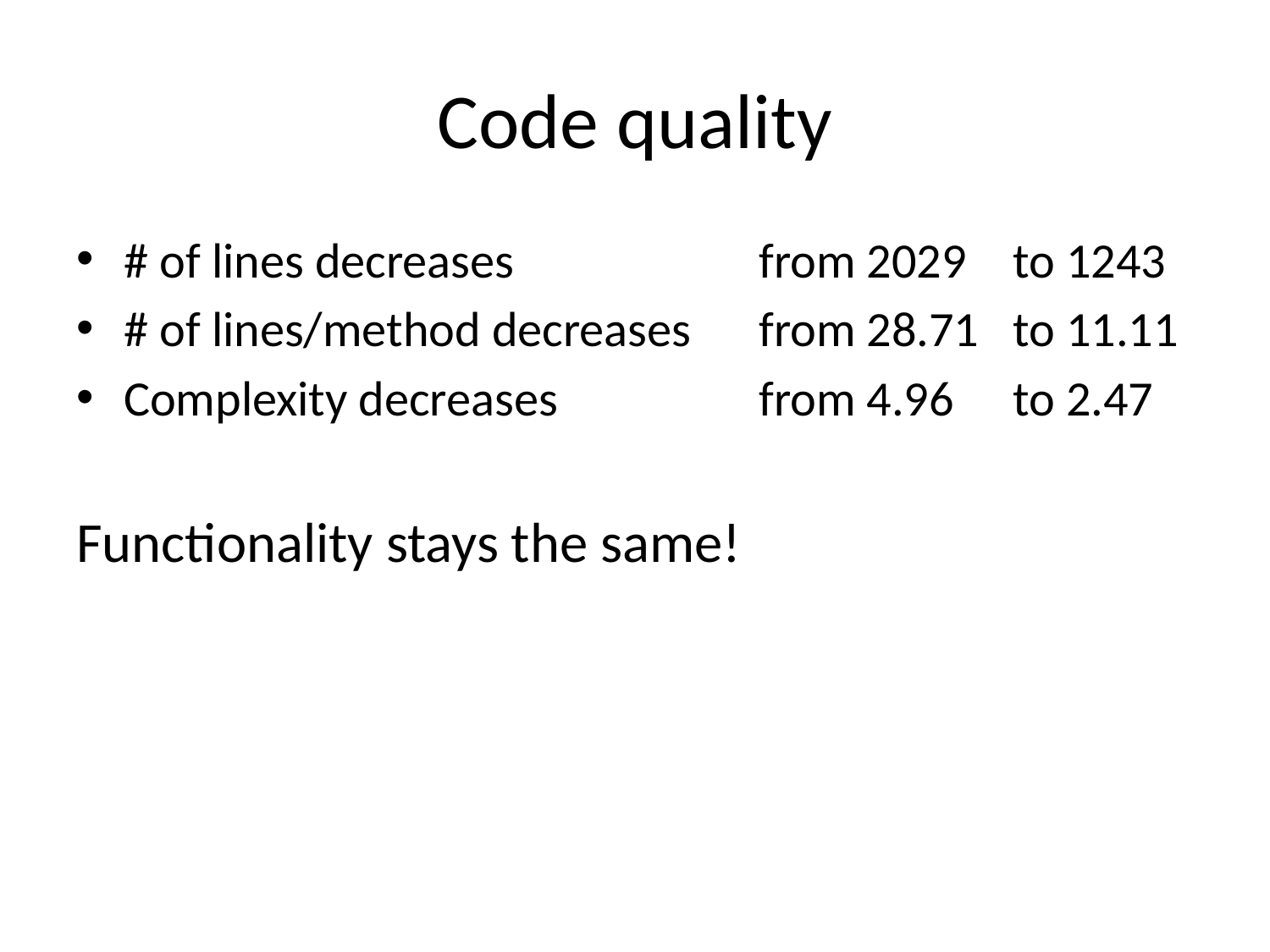

# Code quality
# of lines decreases 	     	from 2029	to 1243
# of lines/method decreases 	from 28.71 	to 11.11
Complexity decreases  		from 4.96    	to 2.47

Functionality stays the same!